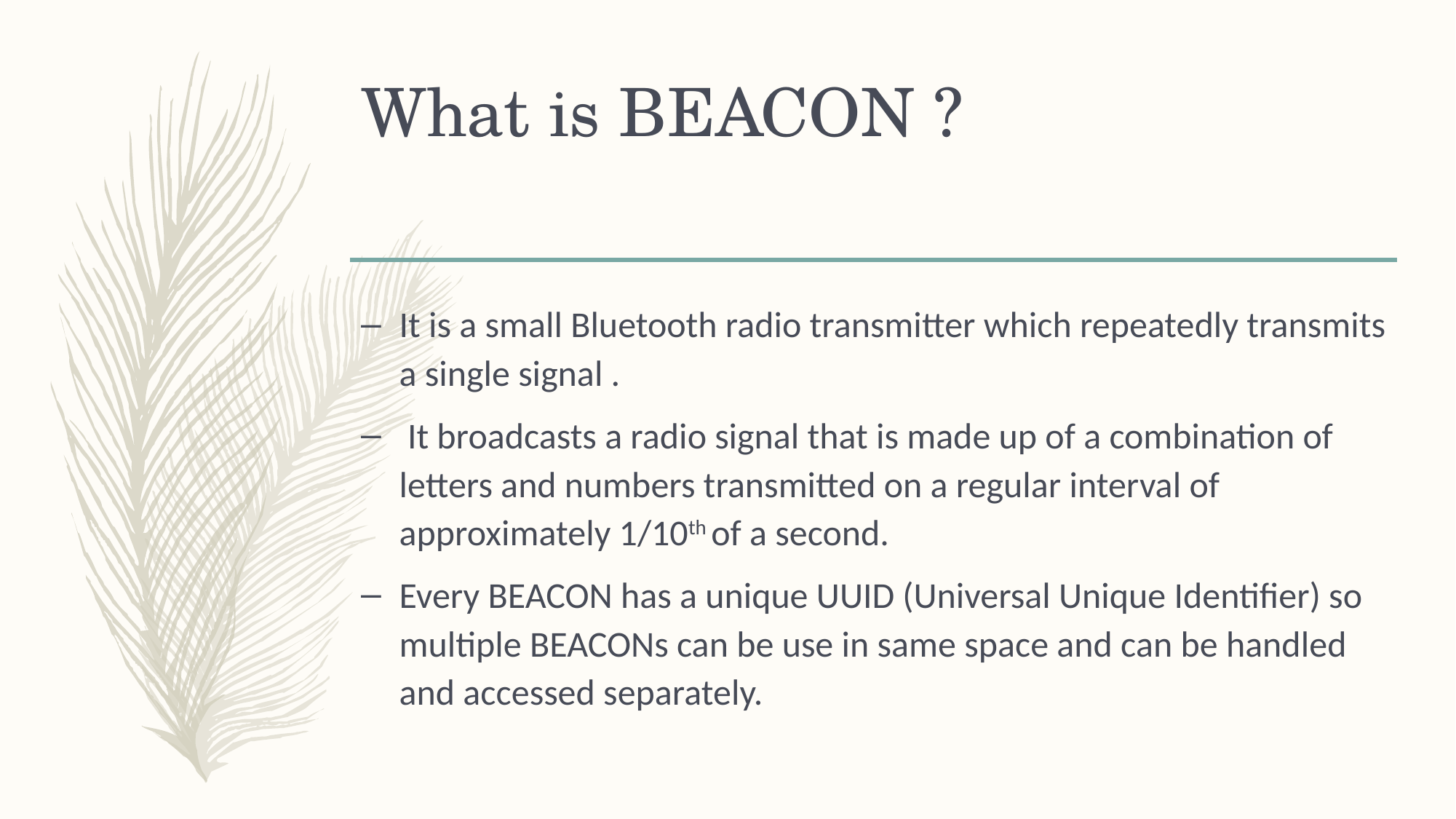

# What is BEACON ?
It is a small Bluetooth radio transmitter which repeatedly transmits a single signal .
 It broadcasts a radio signal that is made up of a combination of letters and numbers transmitted on a regular interval of approximately 1/10th of a second.
Every BEACON has a unique UUID (Universal Unique Identifier) so multiple BEACONs can be use in same space and can be handled and accessed separately.